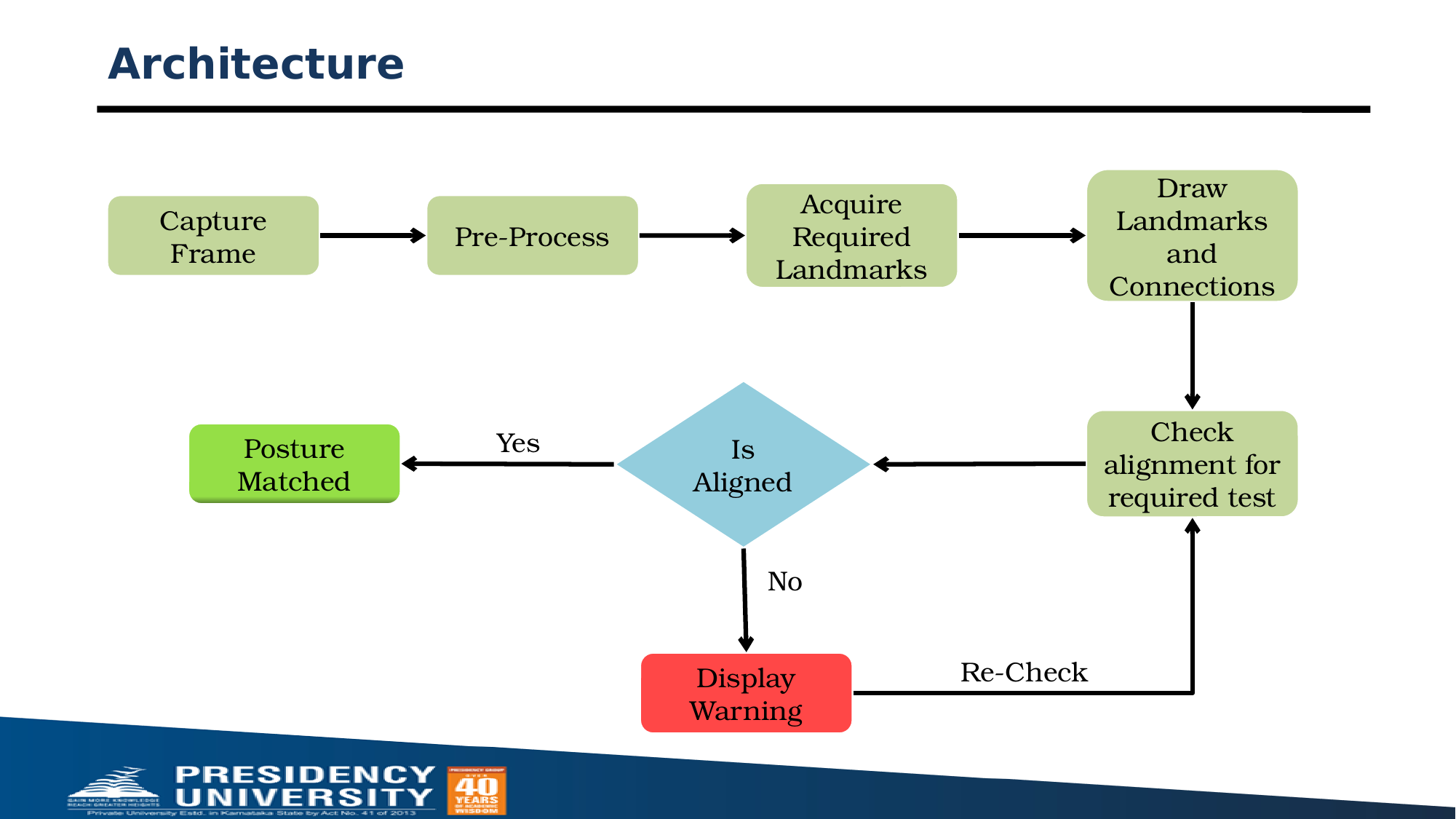

# Architecture
Draw Landmarks and Connections
Acquire Required Landmarks
Capture Frame
Pre-Process
Is Aligned
Check alignment for required test
Yes
Posture Matched
No
Re-Check
Display Warning